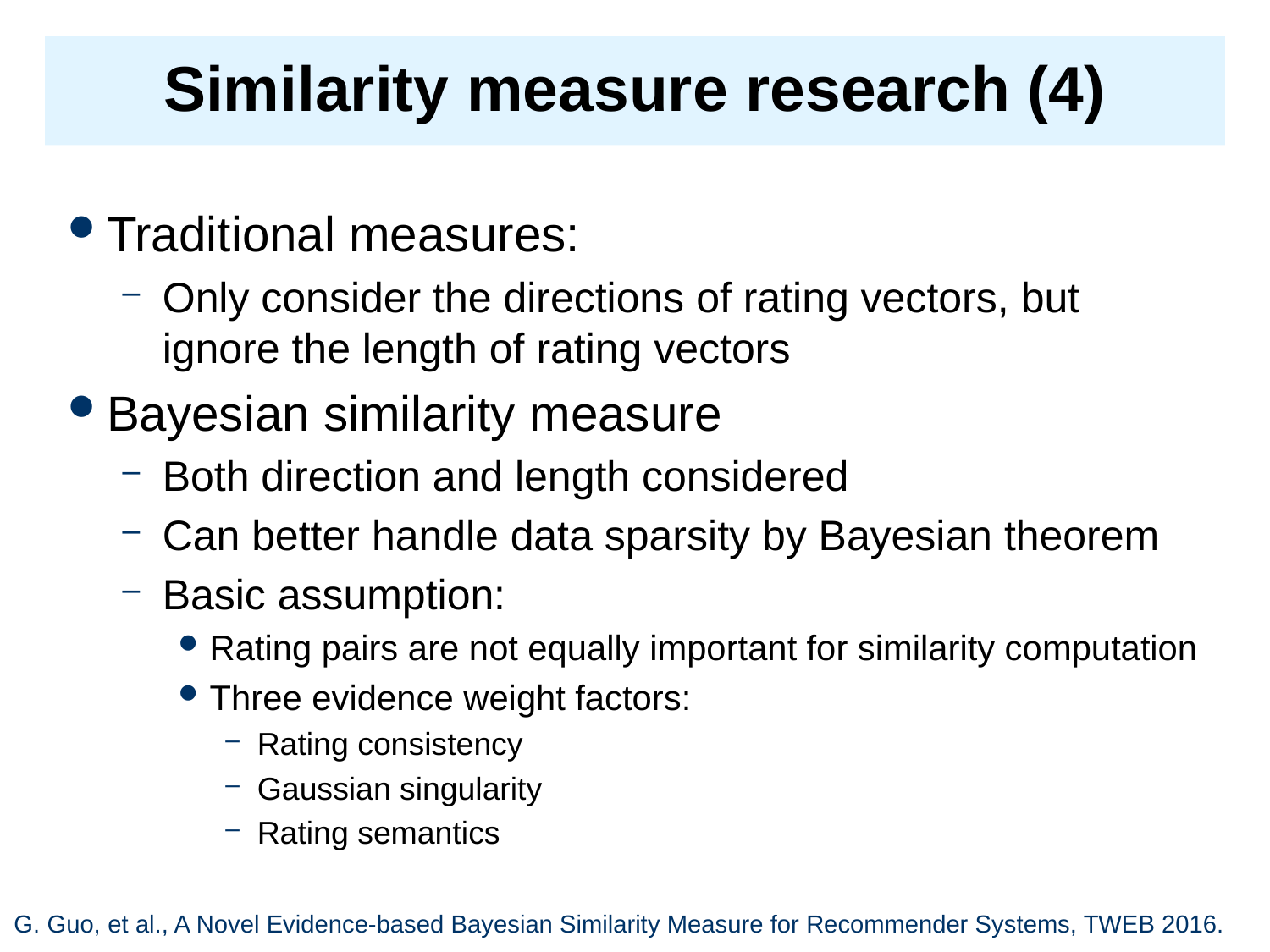

# Similarity measure research (4)
Traditional measures:
Only consider the directions of rating vectors, but ignore the length of rating vectors
Bayesian similarity measure
Both direction and length considered
Can better handle data sparsity by Bayesian theorem
Basic assumption:
Rating pairs are not equally important for similarity computation
Three evidence weight factors:
Rating consistency
Gaussian singularity
Rating semantics

G. Guo, et al., A Novel Evidence-based Bayesian Similarity Measure for Recommender Systems, TWEB 2016.